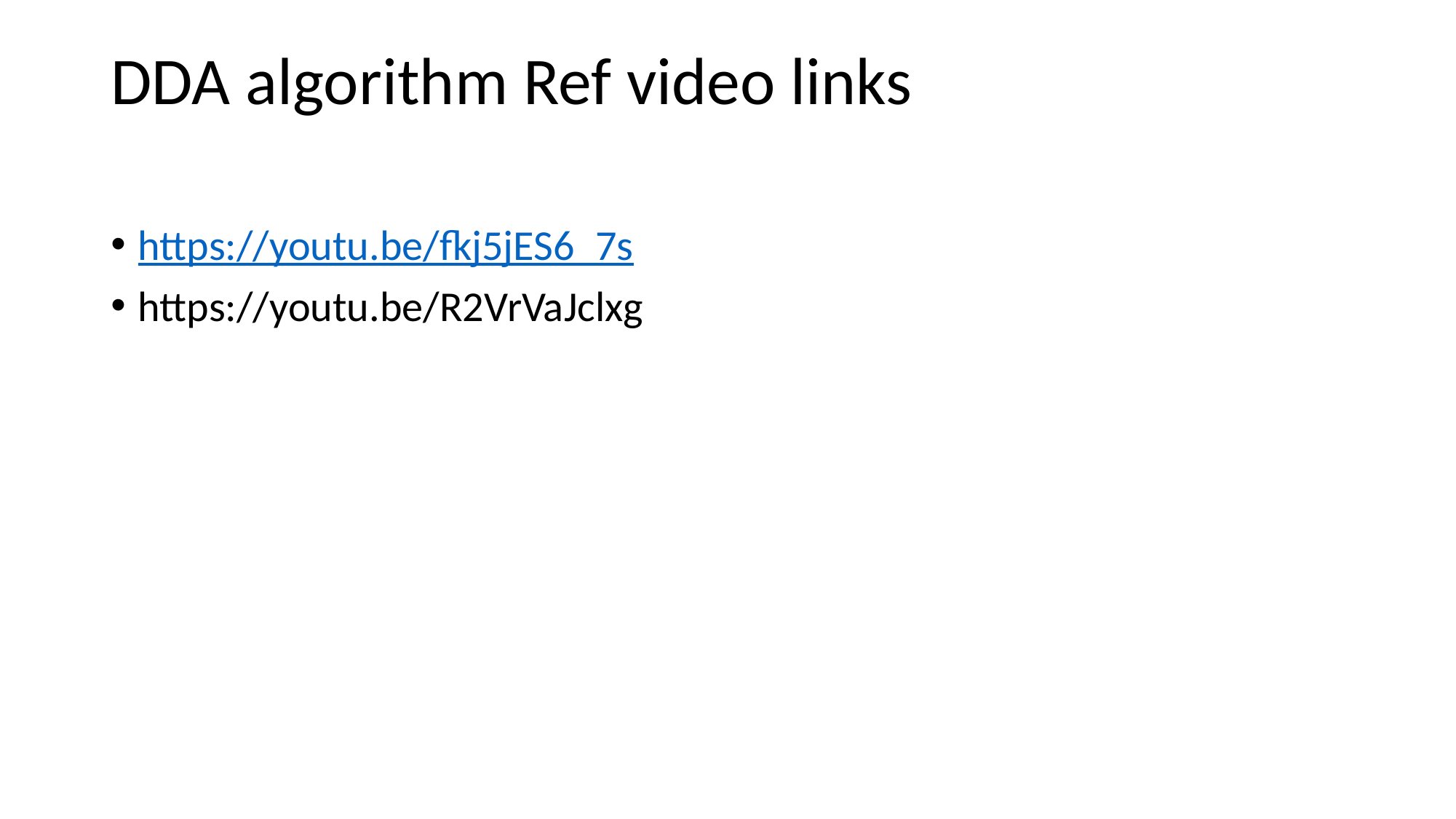

# DDA algorithm Ref video links
https://youtu.be/fkj5jES6_7s
https://youtu.be/R2VrVaJclxg